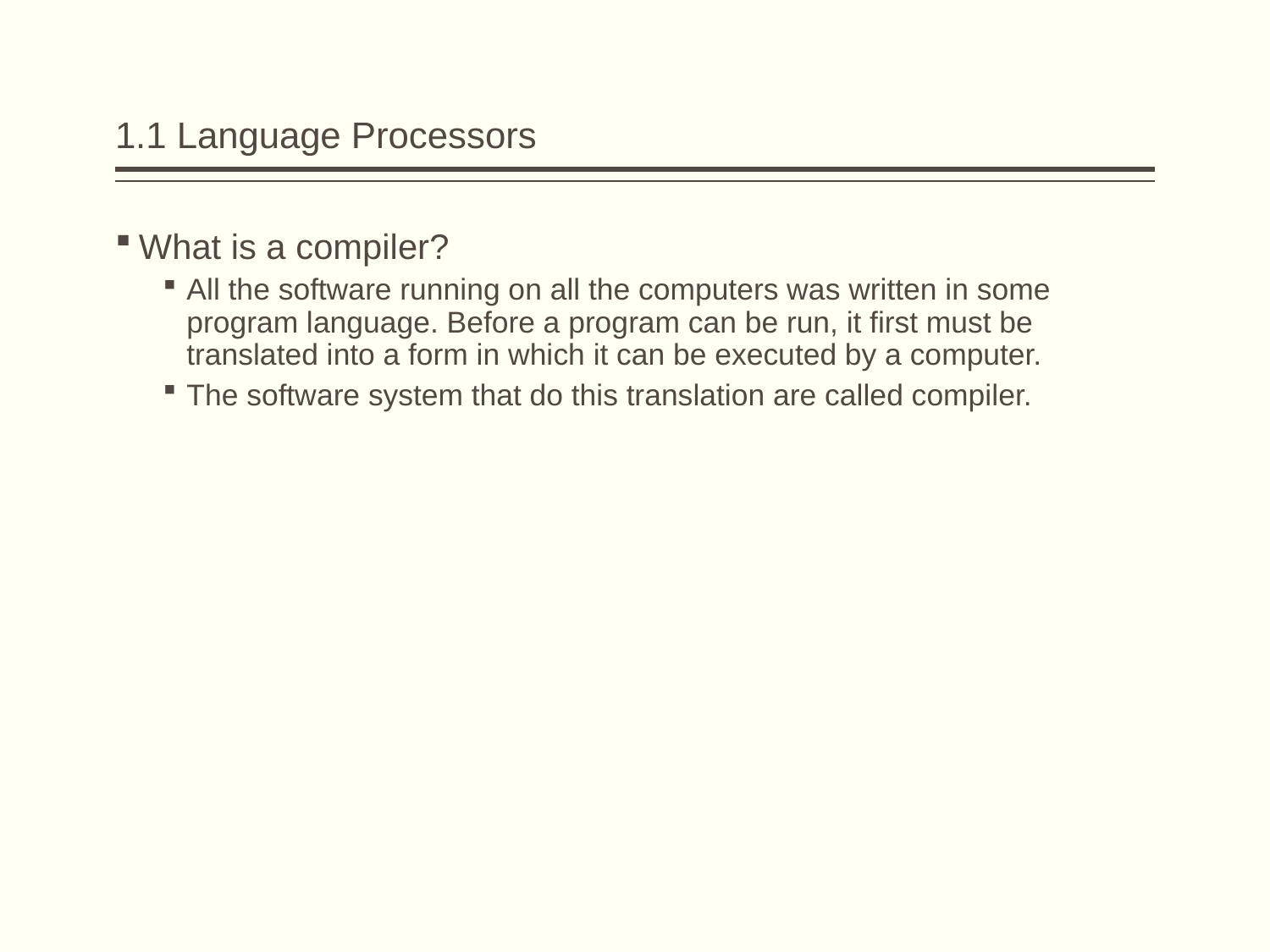

# 1.1 Language Processors
What is a compiler?
All the software running on all the computers was written in some program language. Before a program can be run, it first must be translated into a form in which it can be executed by a computer.
The software system that do this translation are called compiler.